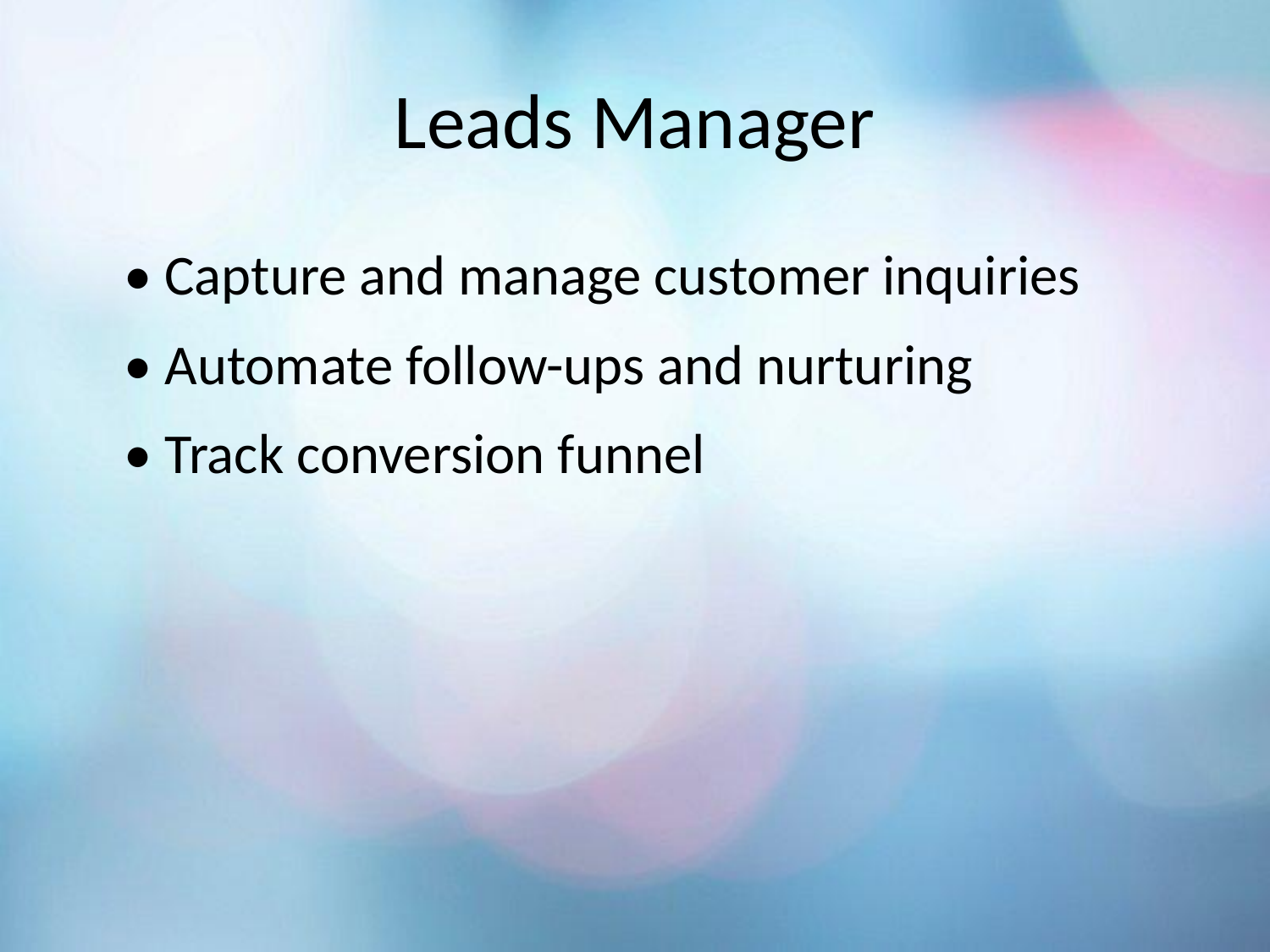

# Leads Manager
• Capture and manage customer inquiries
• Automate follow-ups and nurturing
• Track conversion funnel